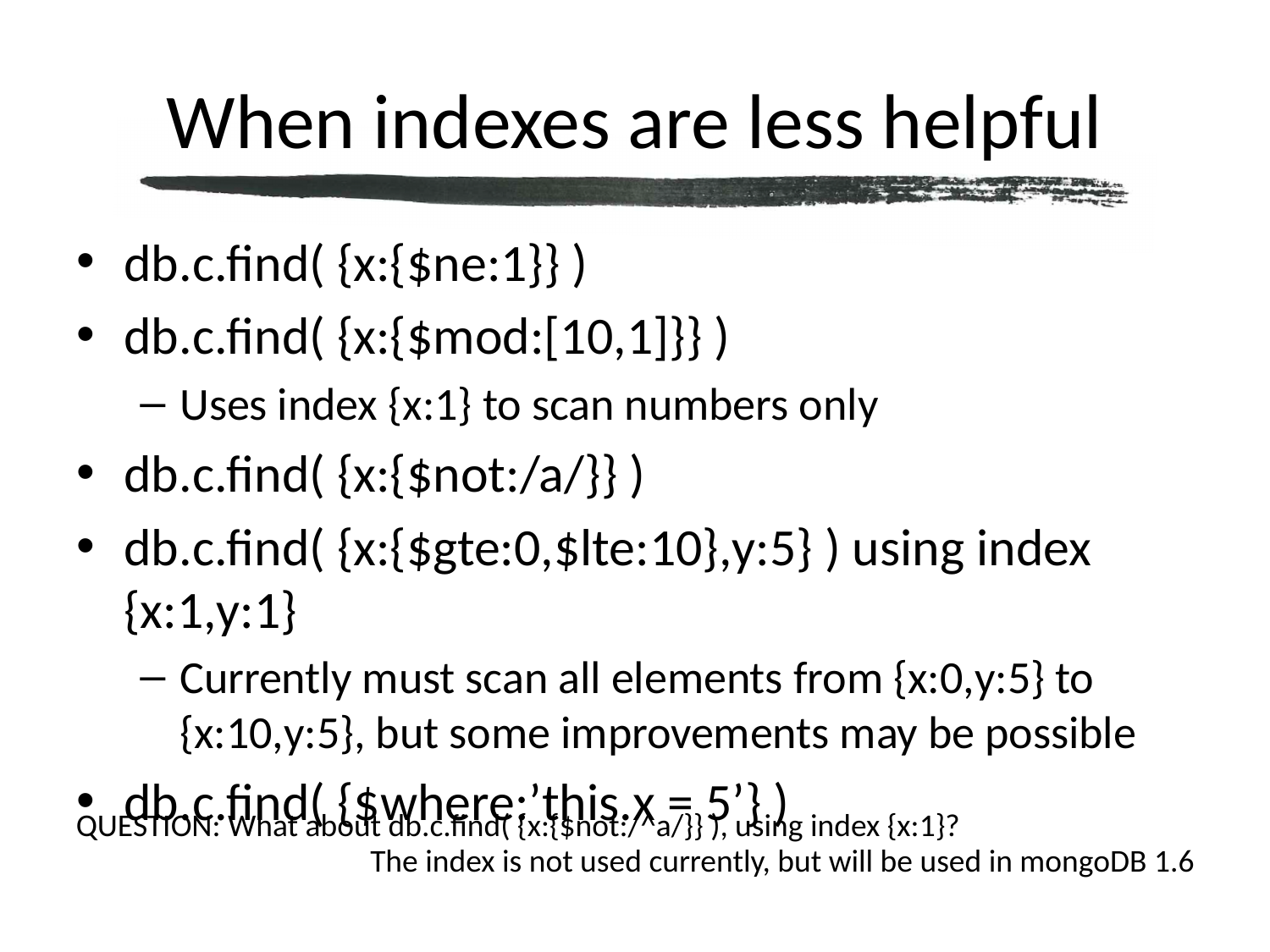

# When indexes are less helpful
db.c.find( {x:{$ne:1}} )
db.c.find( {x:{$mod:[10,1]}} )
Uses index {x:1} to scan numbers only
db.c.find( {x:{$not:/a/}} )
db.c.find( {x:{$gte:0,$lte:10},y:5} ) using index {x:1,y:1}
Currently must scan all elements from {x:0,y:5} to {x:10,y:5}, but some improvements may be possible
db.c.find( {$where:’this.x = 5’} )
QUESTION: What about db.c.find( {x:{$not:/^a/}} ), using index {x:1}?
The index is not used currently, but will be used in mongoDB 1.6